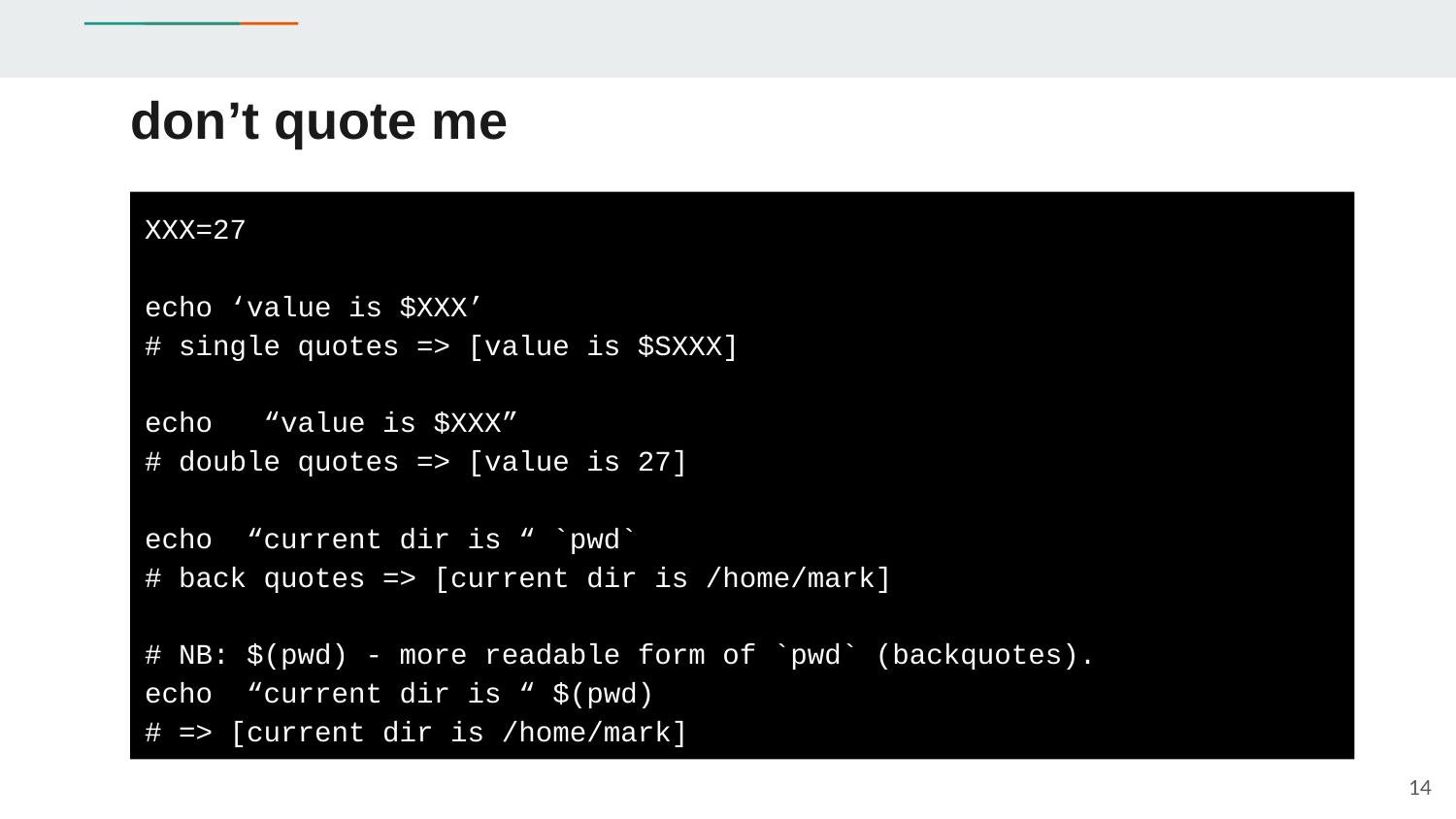

# don’t quote me
XXX=27

echo ‘value is $XXX’
# single quotes => [value is $SXXX]

echo   “value is $XXX”
# double quotes => [value is 27]

echo  “current dir is “ `pwd`
# back quotes => [current dir is /home/mark]

# NB: $(pwd) - more readable form of `pwd` (backquotes).
echo  “current dir is “ $(pwd)
# => [current dir is /home/mark]
14